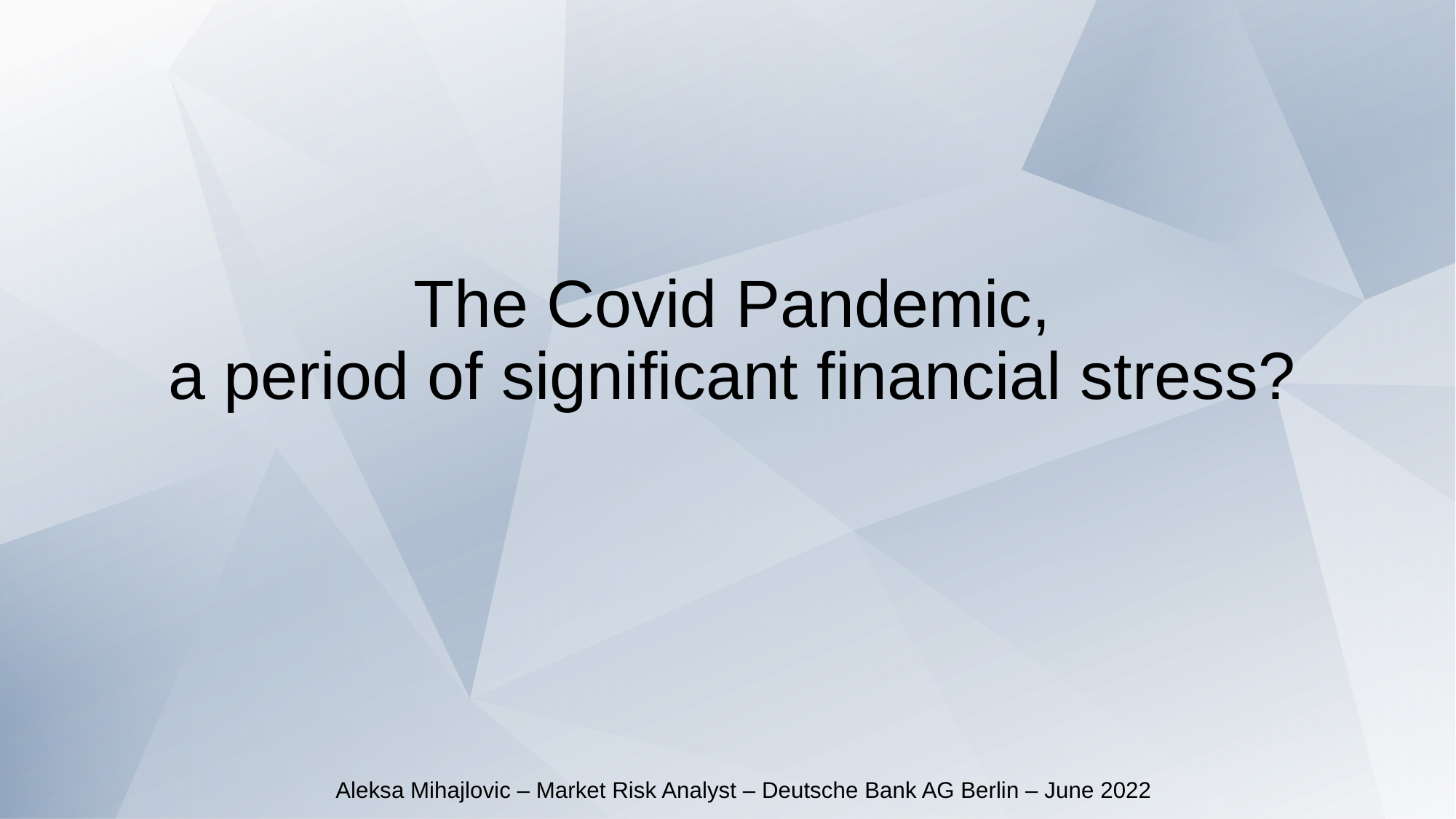

# The Covid Pandemic, a period of significant financial stress?
Aleksa Mihajlovic – Market Risk Analyst – Deutsche Bank AG Berlin – June 2022